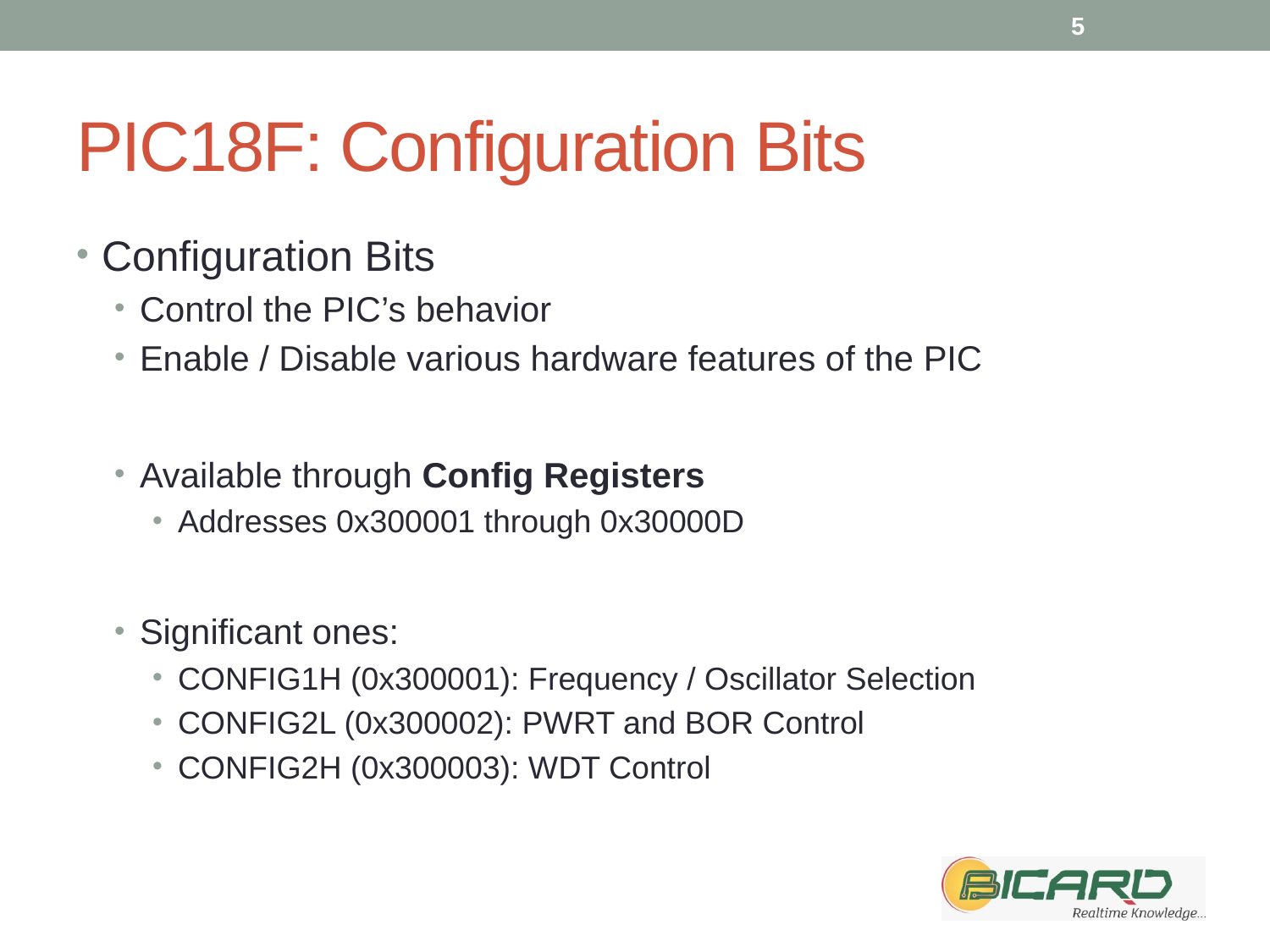

5
# PIC18F: Configuration Bits
Configuration Bits
Control the PIC’s behavior
Enable / Disable various hardware features of the PIC

Available through Config Registers
Addresses 0x300001 through 0x30000D

Significant ones:
CONFIG1H (0x300001): Frequency / Oscillator Selection
CONFIG2L (0x300002): PWRT and BOR Control
CONFIG2H (0x300003): WDT Control